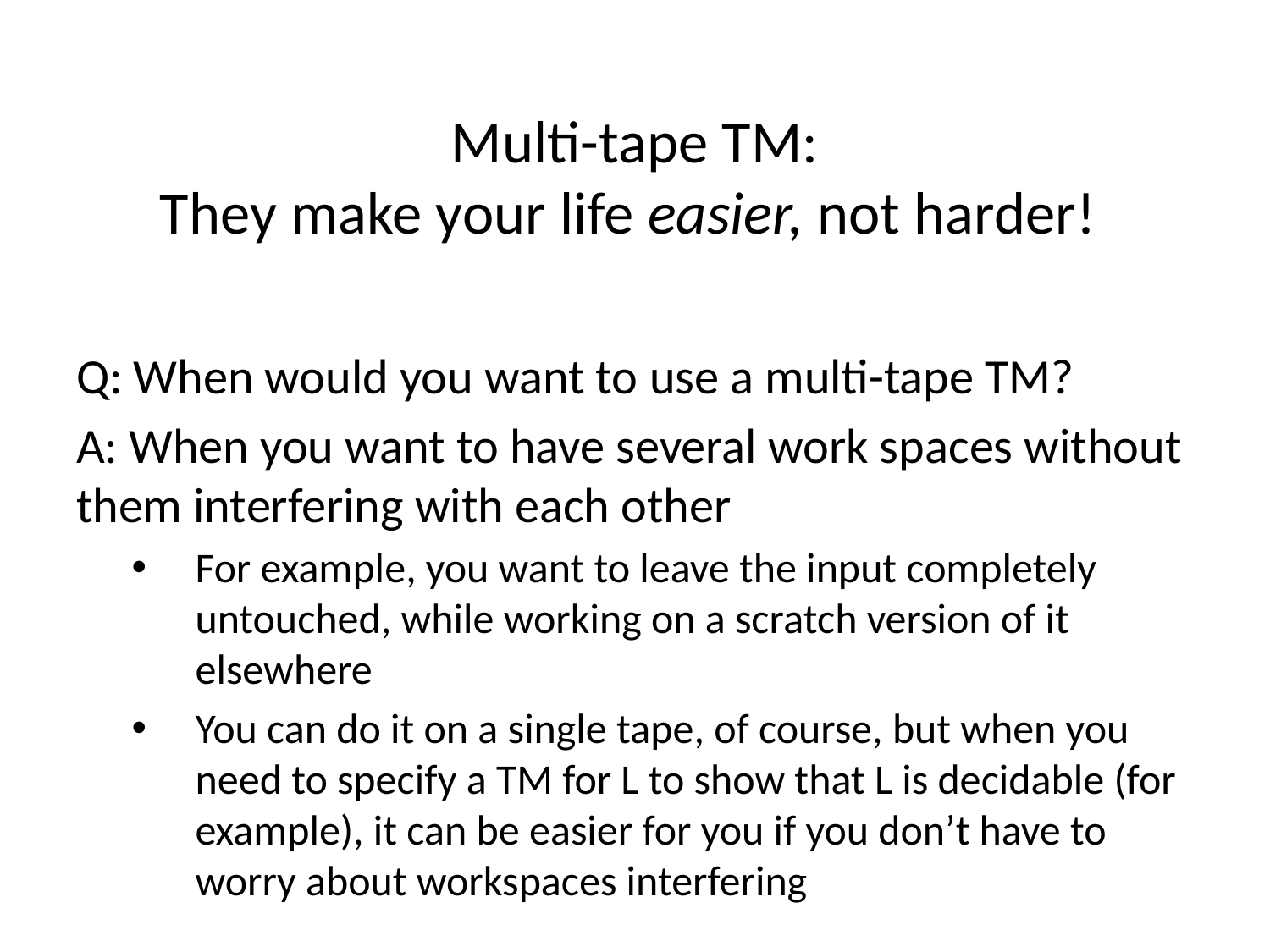

# Multi-tape TM: They make your life easier, not harder!
Q: When would you want to use a multi-tape TM?
A: When you want to have several work spaces without them interfering with each other
For example, you want to leave the input completely untouched, while working on a scratch version of it elsewhere
You can do it on a single tape, of course, but when you need to specify a TM for L to show that L is decidable (for example), it can be easier for you if you don’t have to worry about workspaces interfering